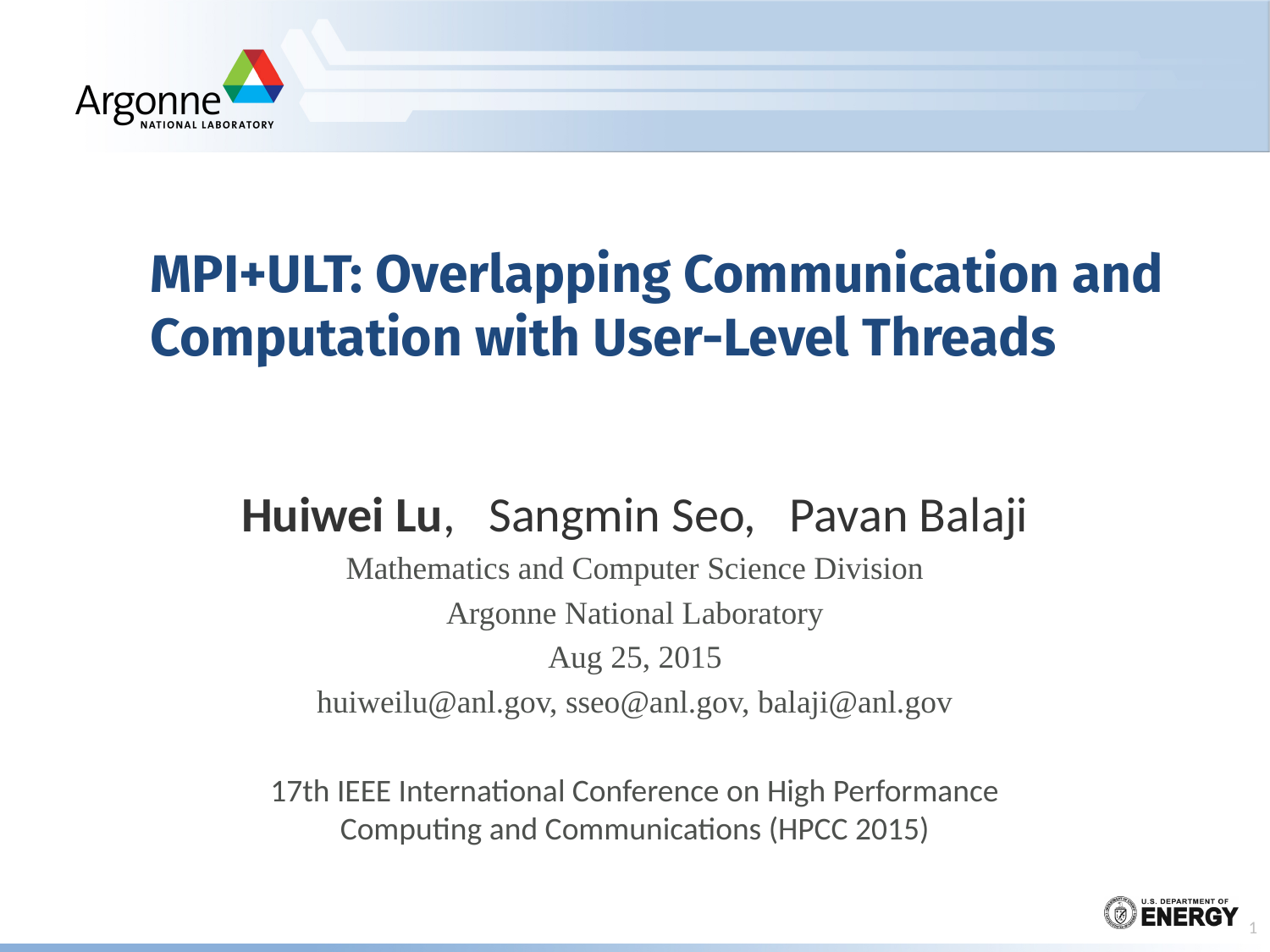

# MPI+ULT: Overlapping Communication and Computation with User-Level Threads
Huiwei Lu,   Sangmin Seo,   Pavan Balaji
Mathematics and Computer Science Division
Argonne National Laboratory
Aug 25, 2015
huiweilu@anl.gov, sseo@anl.gov, balaji@anl.gov

17th IEEE International Conference on High Performance Computing and Communications (HPCC 2015)
1